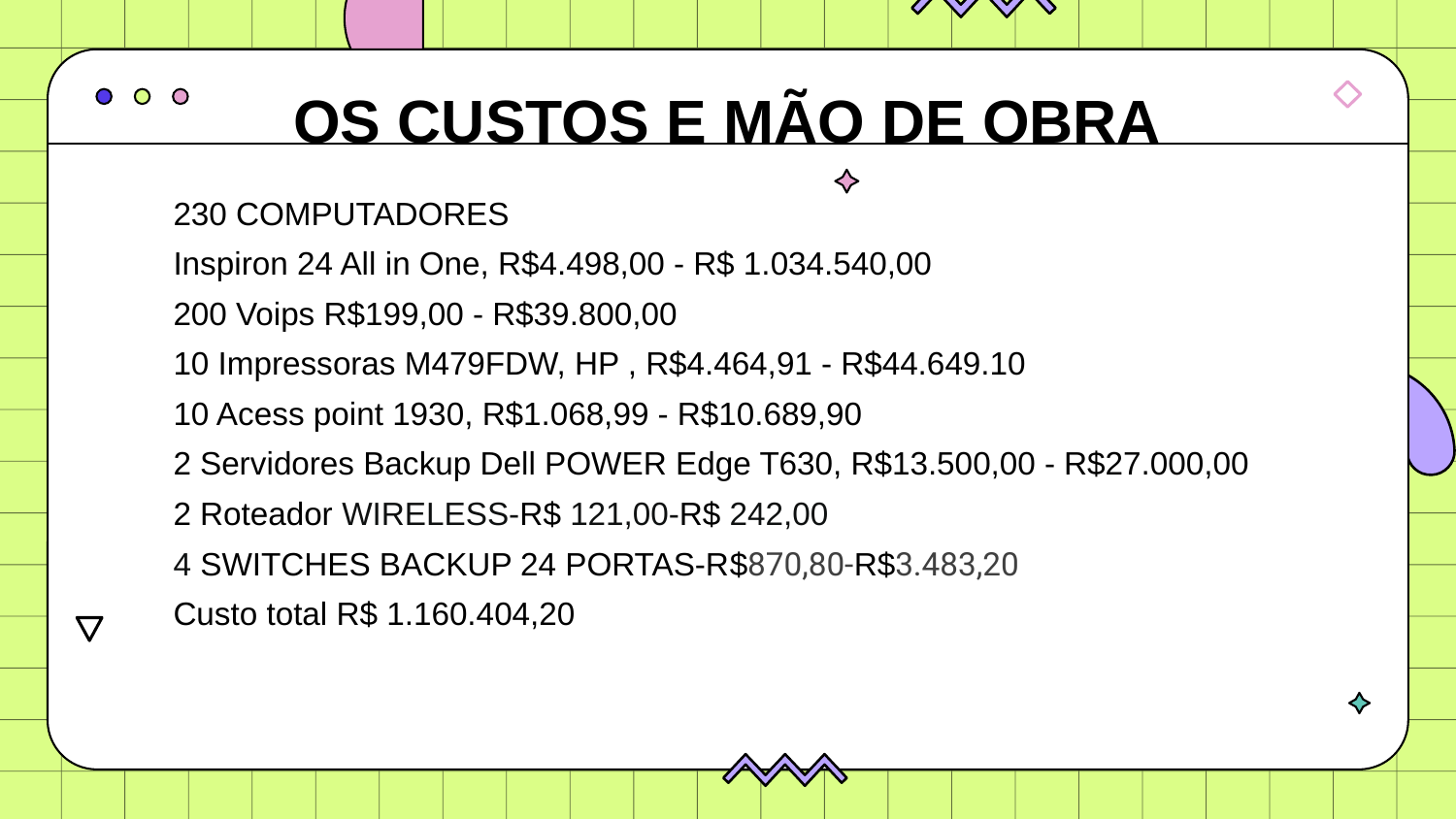

# OS CUSTOS E MÃO DE OBRA

 230 COMPUTADORES
 Inspiron 24 All in One, R$4.498,00 - R$ 1.034.540,00
 200 Voips R$199,00 - R$39.800,00
 10 Impressoras M479FDW, HP , R$4.464,91 - R$44.649.10
 10 Acess point 1930, R$1.068,99 - R$10.689,90
 2 Servidores Backup Dell POWER Edge T630, R$13.500,00 - R$27.000,00
 2 Roteador WIRELESS-R$ 121,00-R$ 242,00
 4 Switches backup 24 PORTAS-R$870,80-R$3.483,20
 Custo total R$ 1.160.404,20